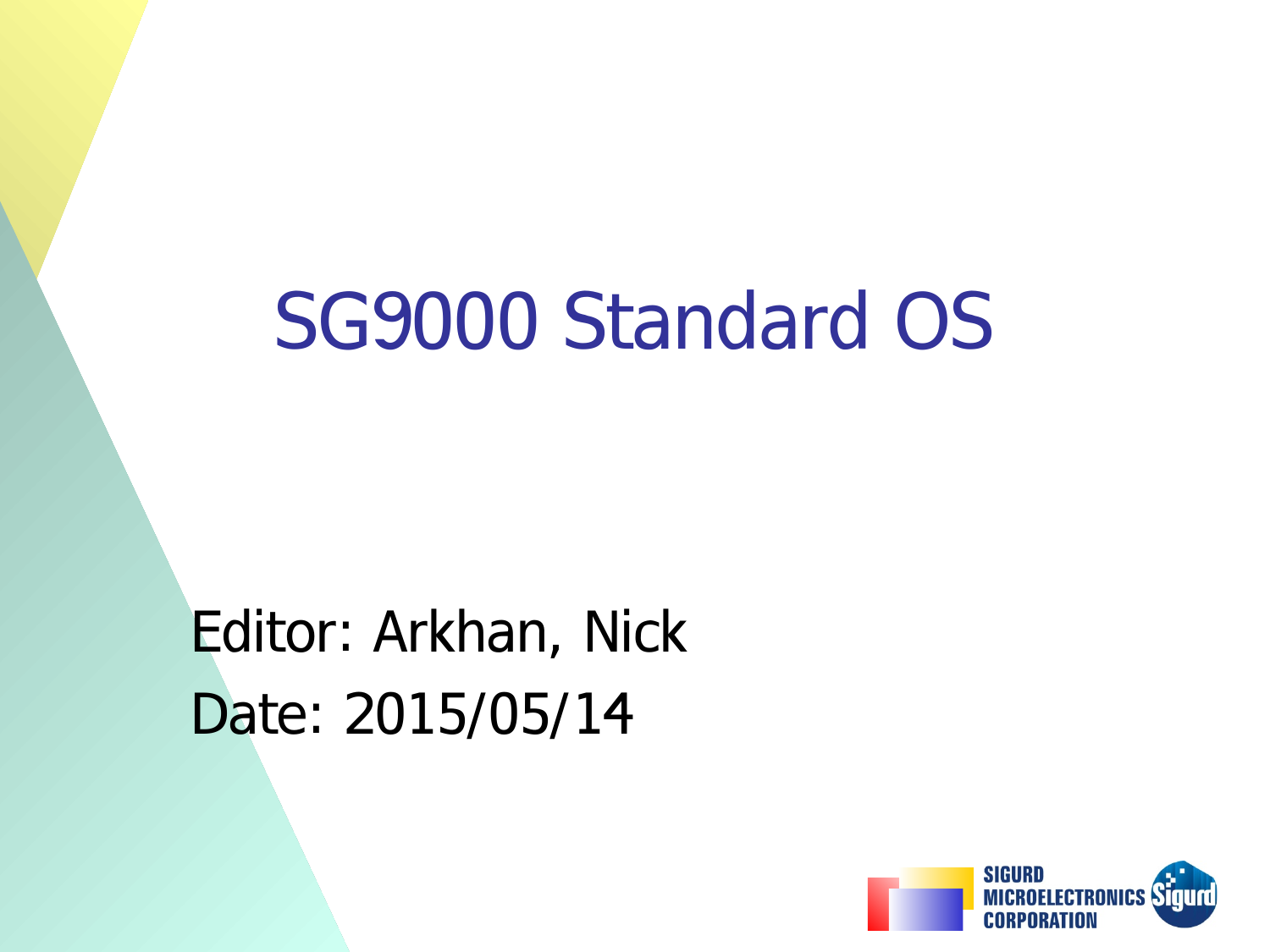

# SG9000 Standard OS
Editor: Arkhan, Nick
Date: 2015/05/14